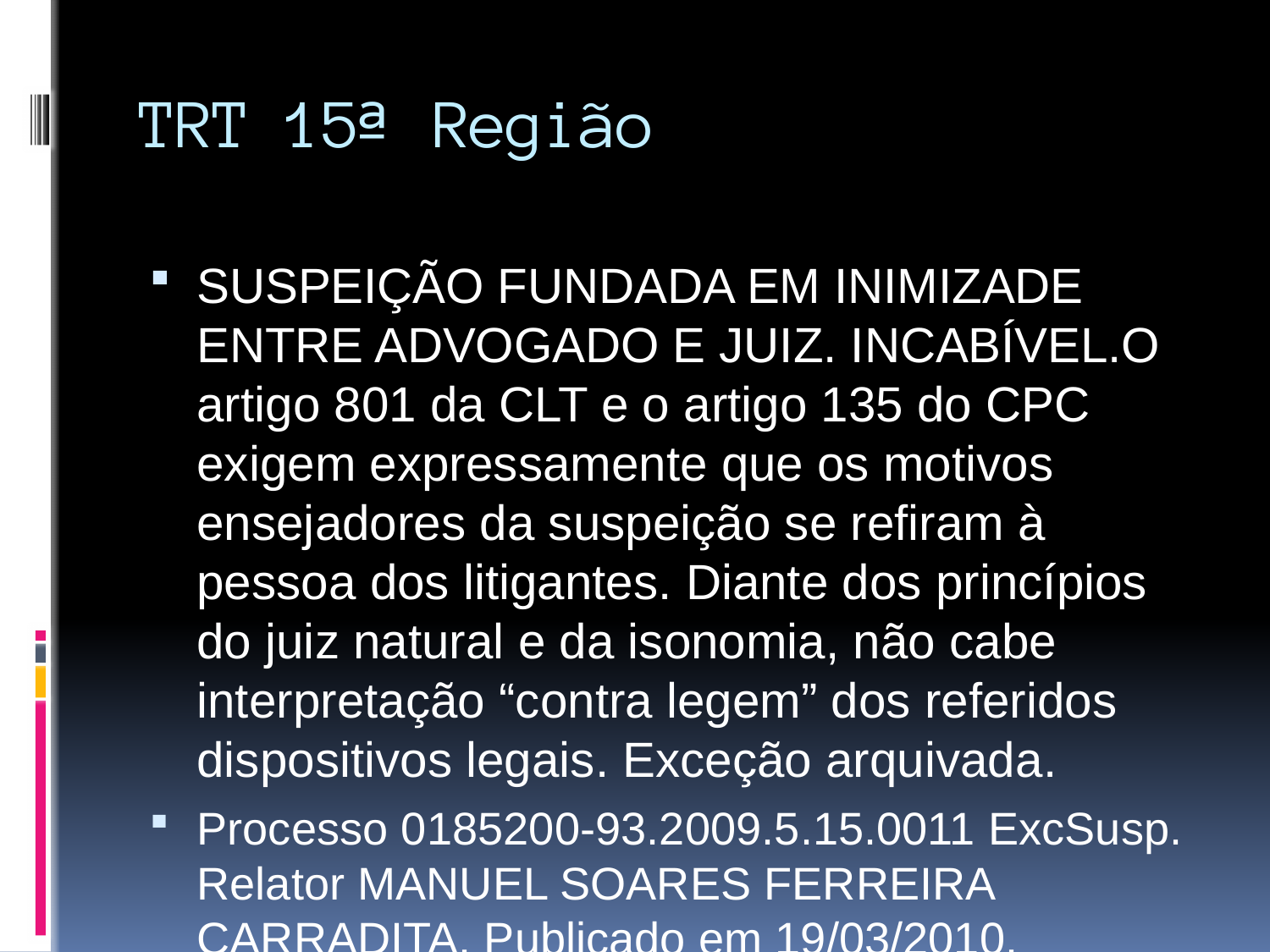

# TRT 15ª Região
SUSPEIÇÃO FUNDADA EM INIMIZADE ENTRE ADVOGADO E JUIZ. INCABÍVEL.O artigo 801 da CLT e o artigo 135 do CPC exigem expressamente que os motivos ensejadores da suspeição se refiram à pessoa dos litigantes. Diante dos princípios do juiz natural e da isonomia, não cabe  interpretação “contra legem” dos referidos dispositivos legais. Exceção arquivada.
Processo 0185200-93.2009.5.15.0011 ExcSusp. Relator MANUEL SOARES FERREIRA CARRADITA. Publicado em 19/03/2010.